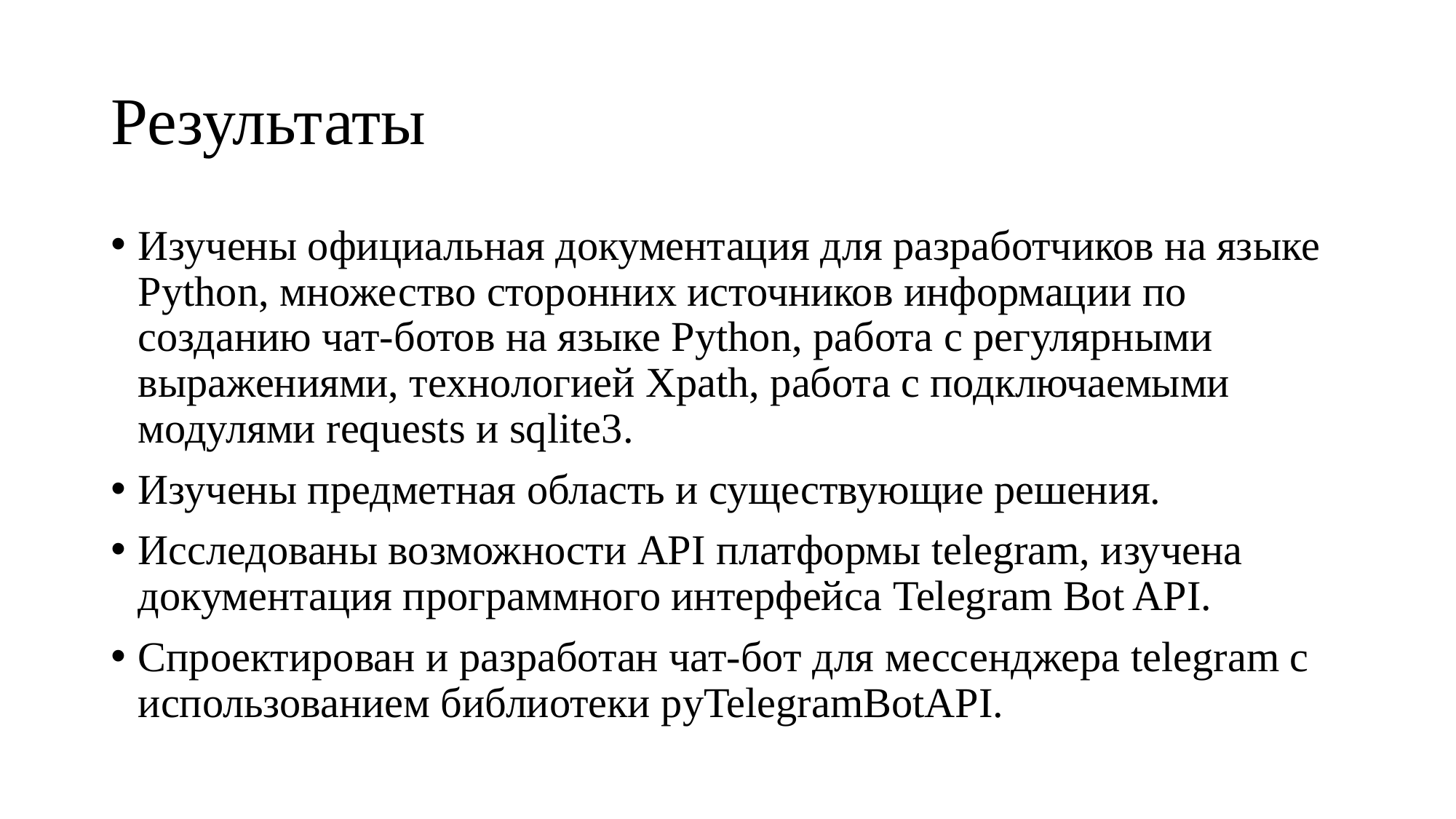

# Результаты
Изучены официальная документация для разработчиков на языке Python, множество сторонних источников информации по созданию чат-ботов на языке Python, работа с регулярными выражениями, технологией Xpath, работа с подключаемыми модулями requests и sqlite3.
Изучены предметная область и существующие решения.
Исследованы возможности API платформы telegram, изучена документация программного интерфейса Telegram Bot API.
Спроектирован и разработан чат-бот для мессенджера telegram с использованием библиотеки pyTelegramBotAPI.